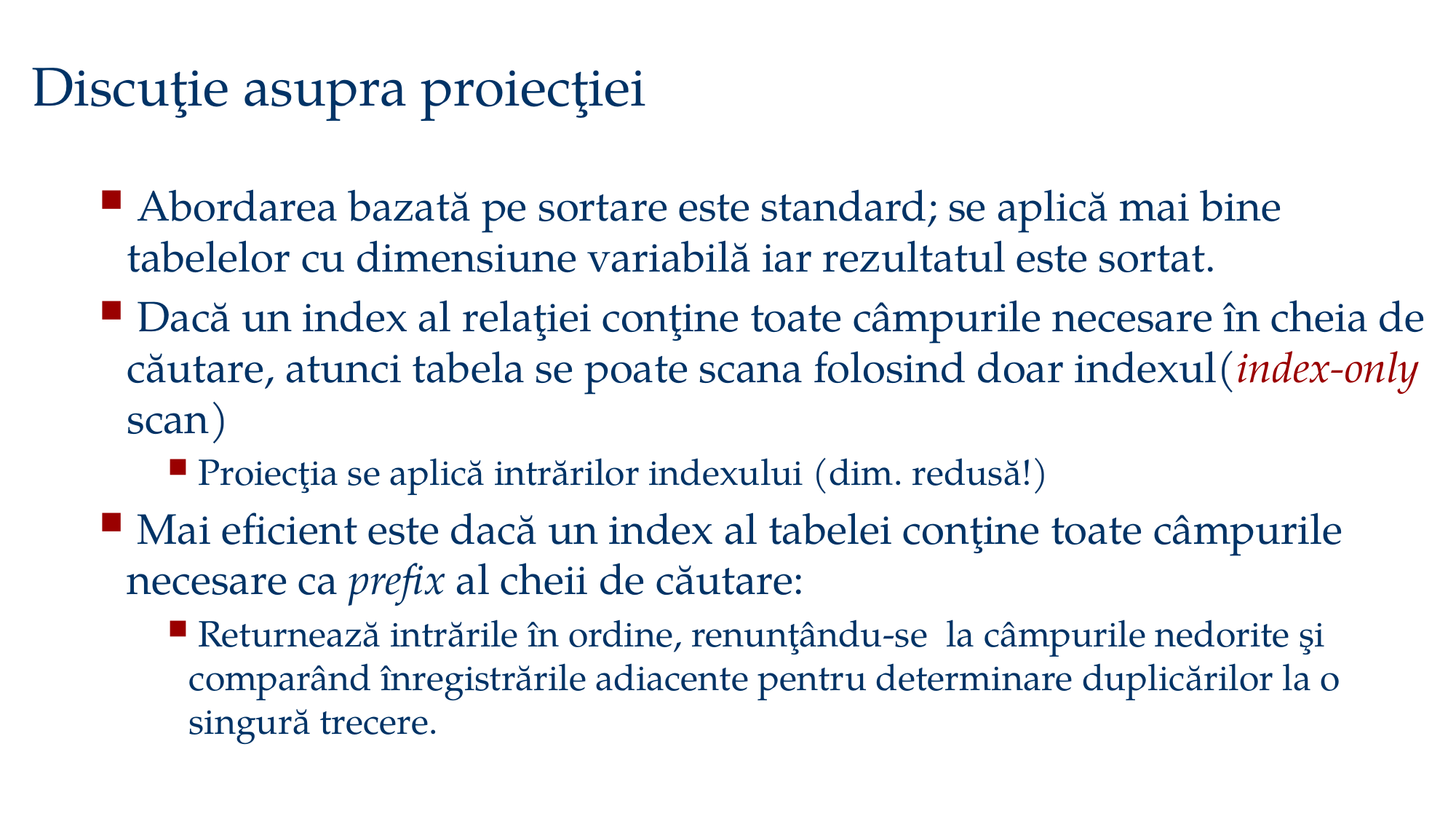

Discuţie asupra proiecţiei
 Abordarea bazată pe sortare este standard; se aplică mai bine tabelelor cu dimensiune variabilă iar rezultatul este sortat.
 Dacă un index al relaţiei conţine toate câmpurile necesare în cheia de căutare, atunci tabela se poate scana folosind doar indexul(index-only scan)
 Proiecţia se aplică intrărilor indexului (dim. redusă!)
 Mai eficient este dacă un index al tabelei conţine toate câmpurile necesare ca prefix al cheii de căutare:
 Returnează intrările în ordine, renunţându-se  la câmpurile nedorite şi comparând înregistrările adiacente pentru determinare duplicărilor la o singură trecere.